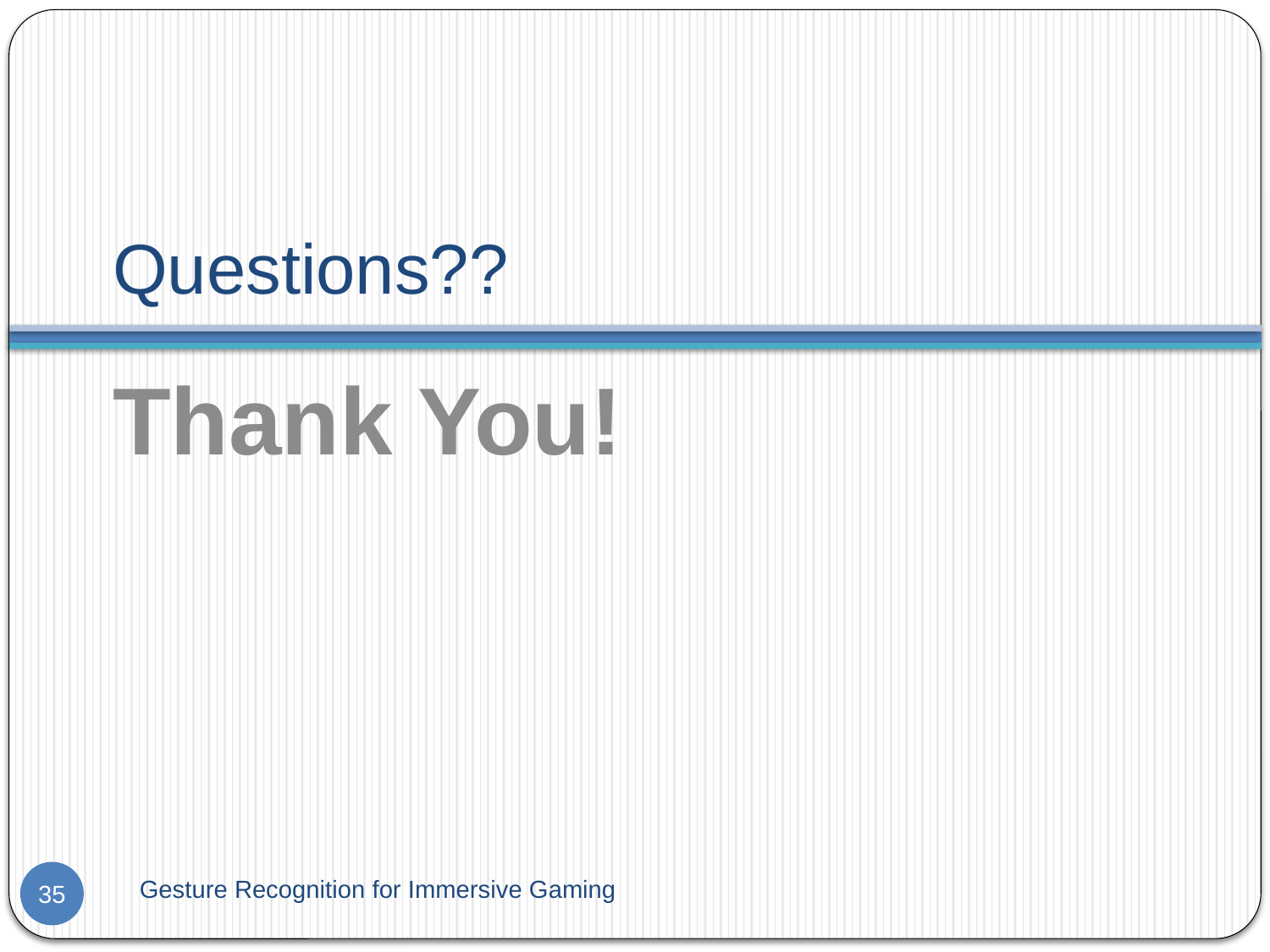

# Questions??
Thank You!
Gesture Recognition for Immersive Gaming
35